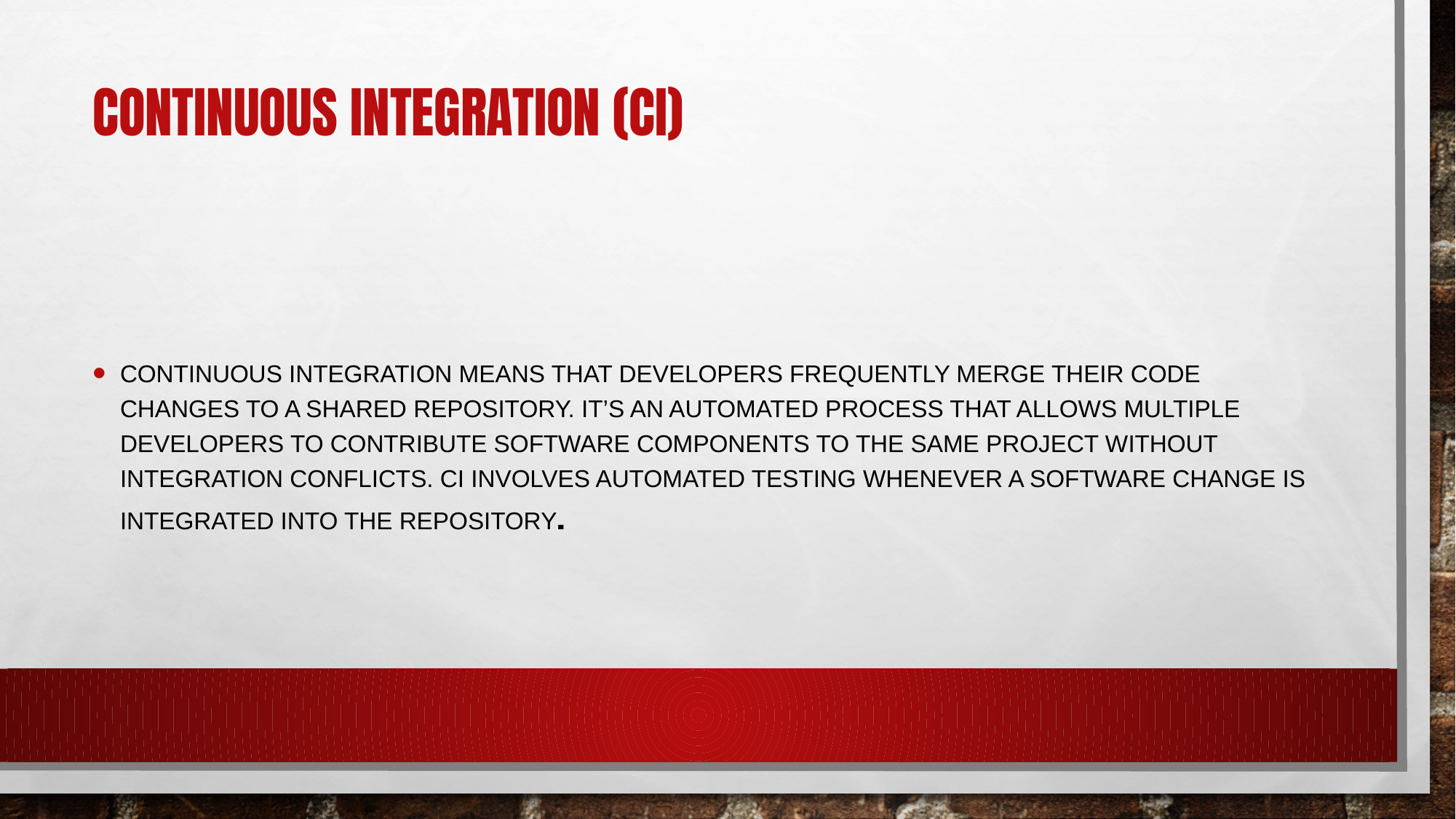

# Continuous Integration (CI)
Continuous integration means that developers frequently merge their code changes to a shared repository. It’s an automated process that allows multiple developers to contribute software components to the same project without integration conflicts. CI involves automated testing whenever a software change is integrated into the repository.